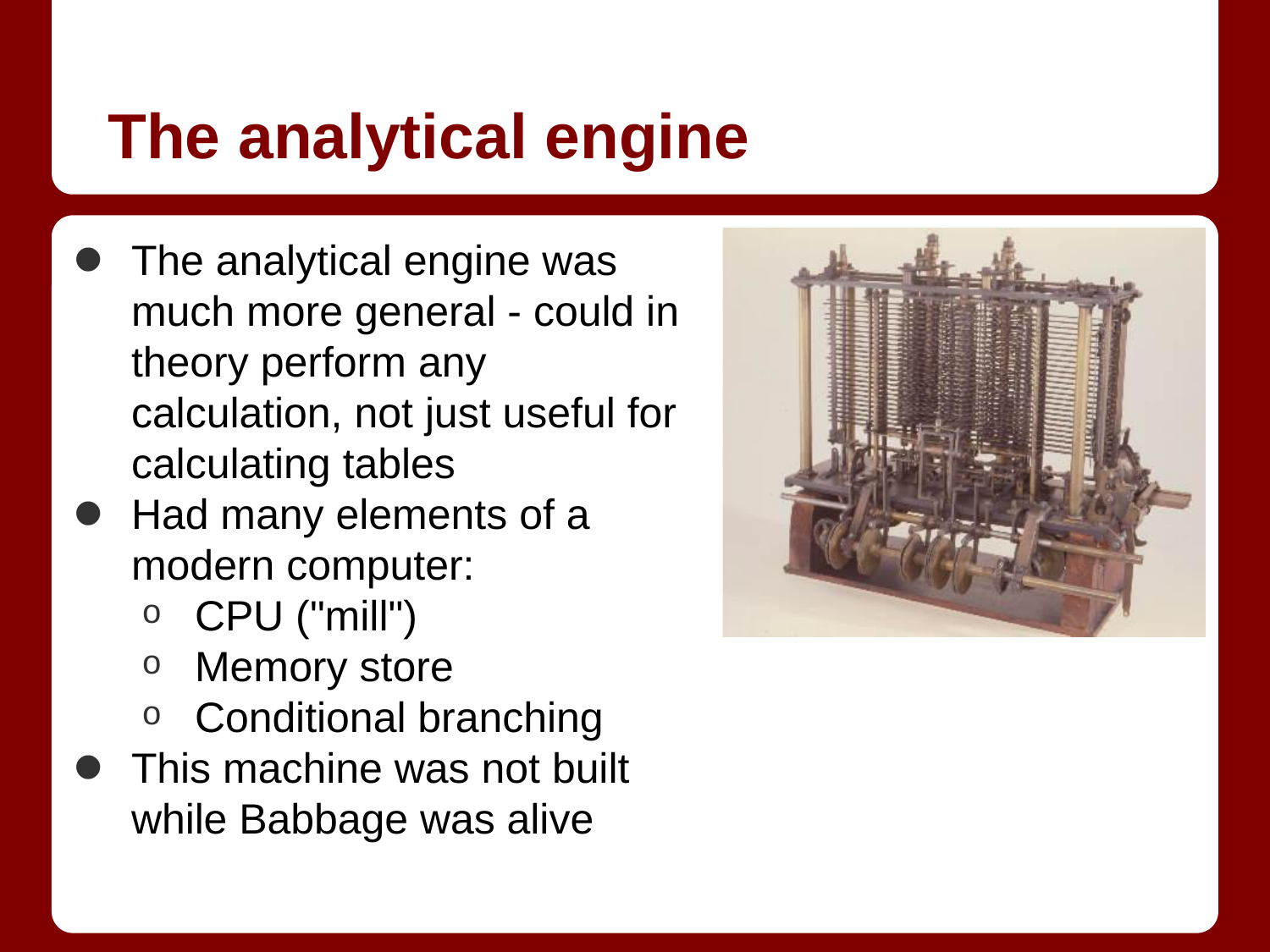

# The analytical engine
The analytical engine was
much more general - could in theory perform any calculation, not just useful for calculating tables
Had many elements of a modern computer:
CPU ("mill")
Memory store
Conditional branching
This machine was not built while Babbage was alive